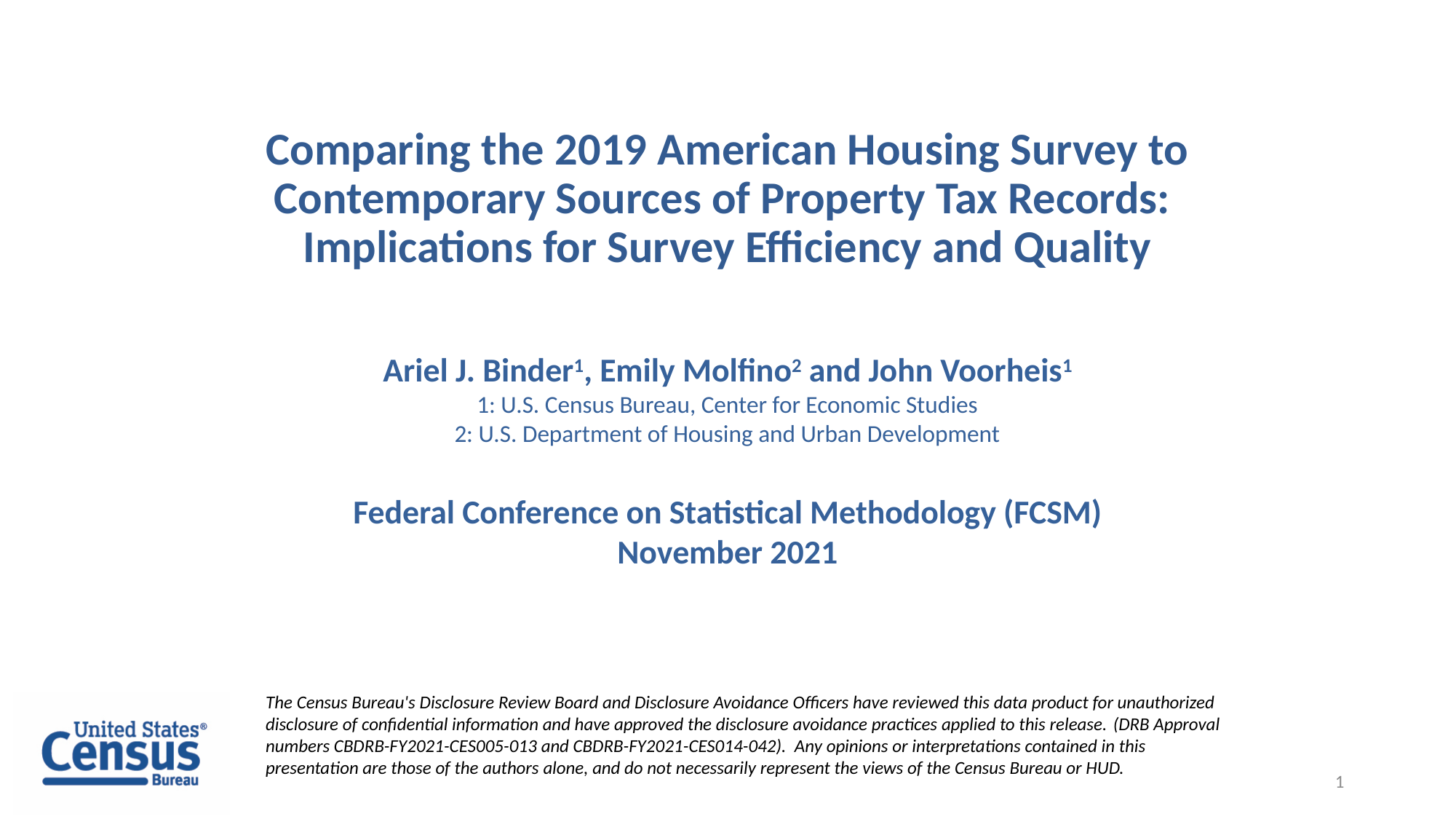

Comparing the 2019 American Housing Survey to Contemporary Sources of Property Tax Records:
Implications for Survey Efficiency and Quality
Ariel J. Binder1, Emily Molfino2 and John Voorheis1
1: U.S. Census Bureau, Center for Economic Studies
2: U.S. Department of Housing and Urban Development

Federal Conference on Statistical Methodology (FCSM)
November 2021

The Census Bureau's Disclosure Review Board and Disclosure Avoidance Officers have reviewed this data product for unauthorized disclosure of confidential information and have approved the disclosure avoidance practices applied to this release. (DRB Approval numbers CBDRB-FY2021-CES005-013 and CBDRB-FY2021-CES014-042).  Any opinions or interpretations contained in this presentation are those of the authors alone, and do not necessarily represent the views of the Census Bureau or HUD.

1